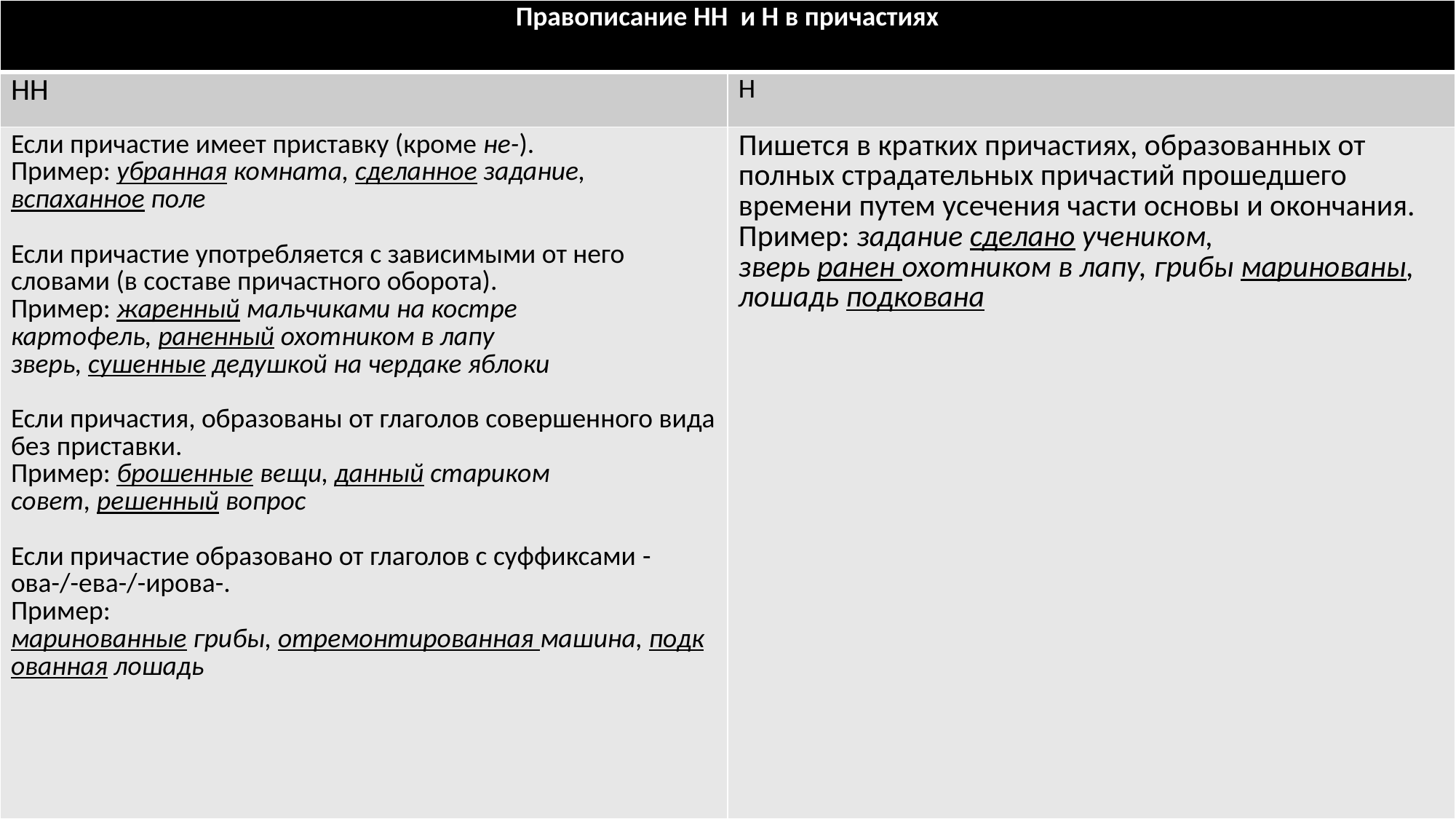

| Правописание НН и Н в причастиях |  |
| --- | --- |
| НН | Н |
| Если причастие имеет приставку (кроме не-). Пример: убранная комната, сделанное задание, вспаханное поле Если причастие употребляется с зависимыми от него словами (в составе причастного оборота). Пример: жаренный мальчиками на костре картофель, раненный охотником в лапу зверь, сушенные дедушкой на чердаке яблоки Если причастия, образованы от глаголов совершенного вида без приставки. Пример: брошенные вещи, данный стариком совет, решенный вопрос Если причастие образовано от глаголов с суффиксами -ова-/-ева-/-ирова-. Пример: маринованные грибы, отремонтированная машина, подкованная лошадь | Пишется в кратких причастиях, образованных от полных страдательных причастий прошедшего времени путем усечения части основы и окончания. Пример: задание сделано учеником, зверь ранен охотником в лапу, грибы маринованы, лошадь подкована |